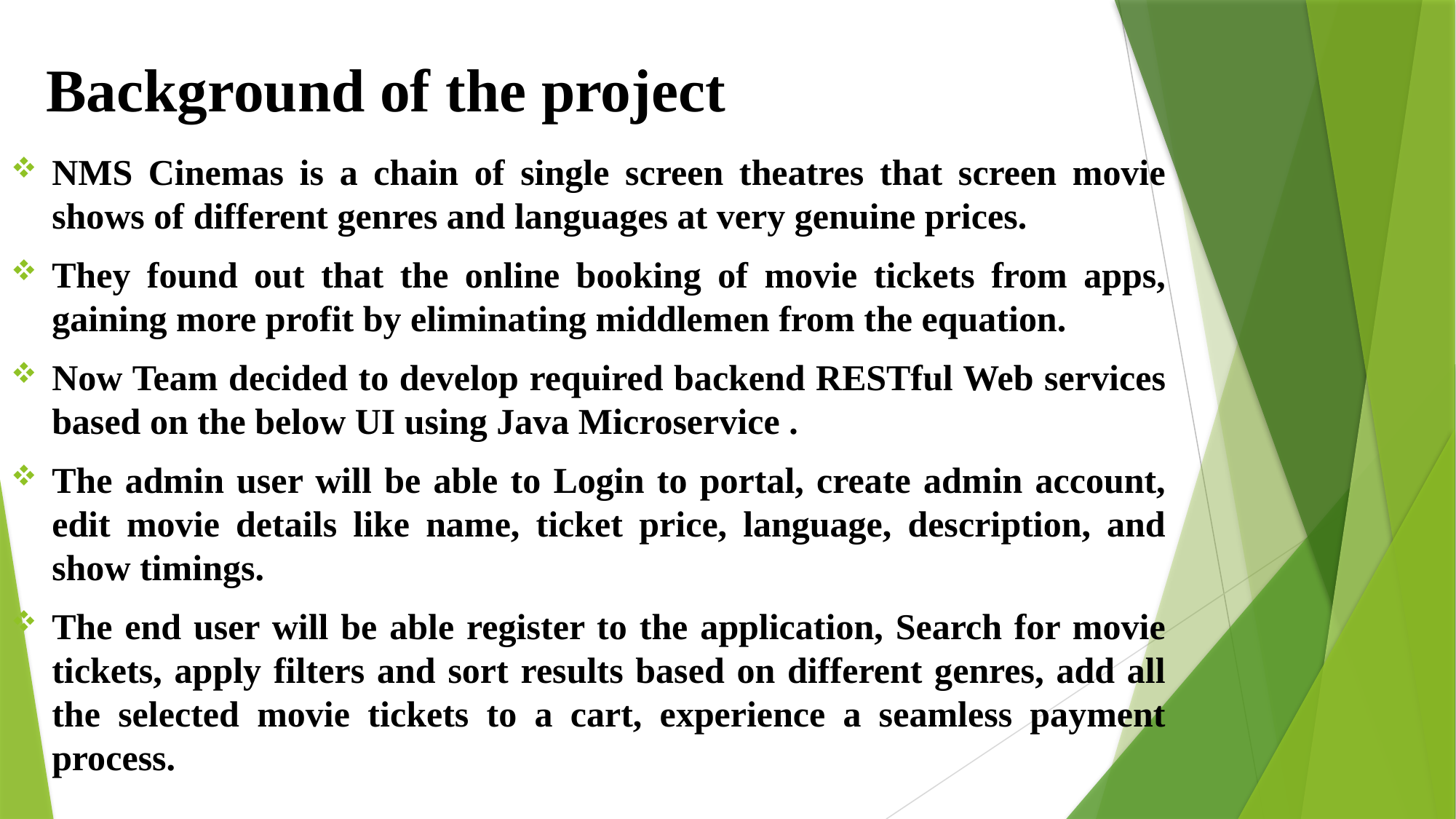

# Background of the project
NMS Cinemas is a chain of single screen theatres that screen movie shows of different genres and languages at very genuine prices.
They found out that the online booking of movie tickets from apps, gaining more profit by eliminating middlemen from the equation.
Now Team decided to develop required backend RESTful Web services based on the below UI using Java Microservice .
The admin user will be able to Login to portal, create admin account, edit movie details like name, ticket price, language, description, and show timings.
The end user will be able register to the application, Search for movie tickets, apply filters and sort results based on different genres, add all the selected movie tickets to a cart, experience a seamless payment process.